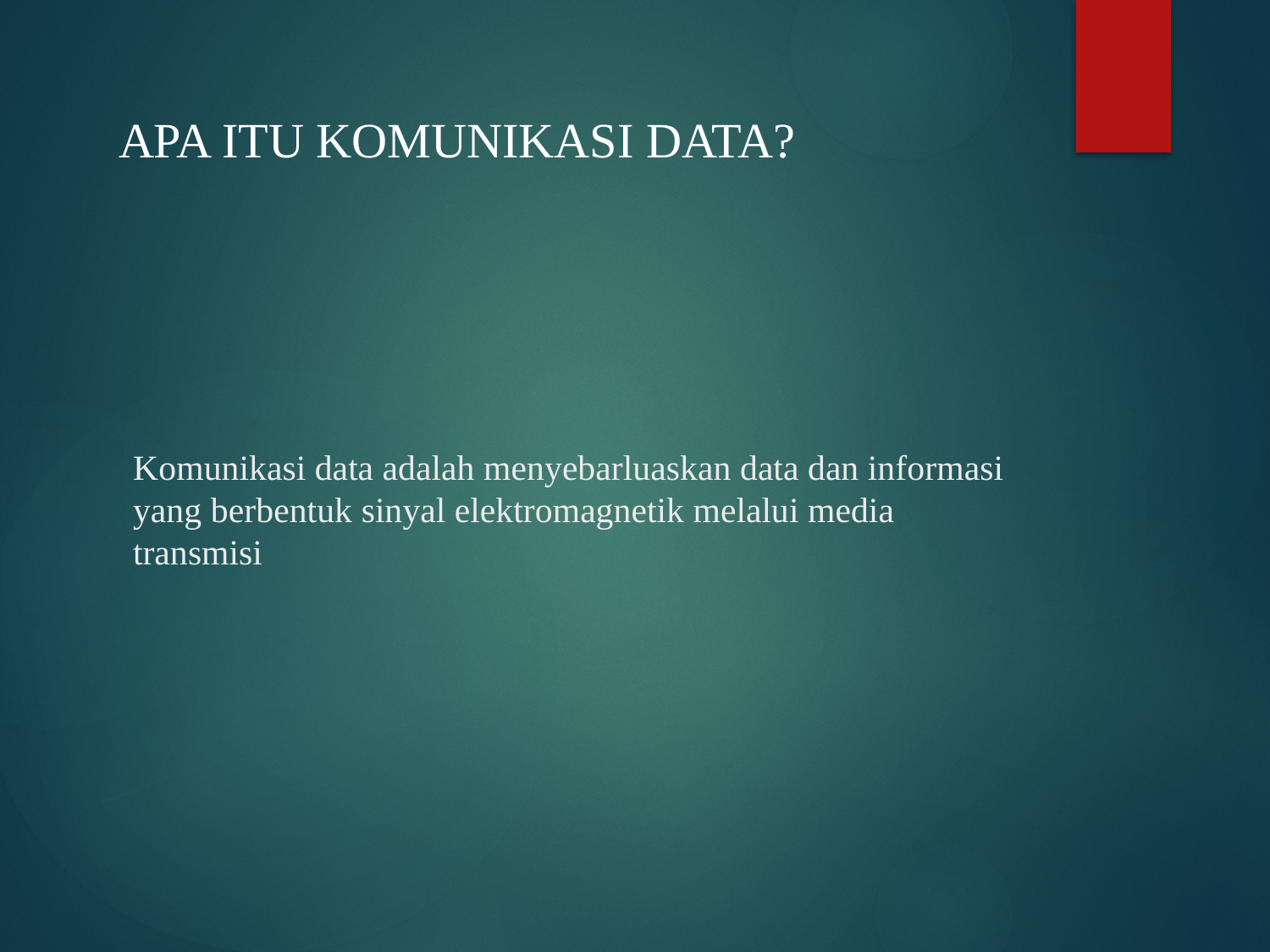

APA ITU KOMUNIKASI DATA?
# Komunikasi data adalah menyebarluaskan data dan informasi yang berbentuk sinyal elektromagnetik melalui media transmisi